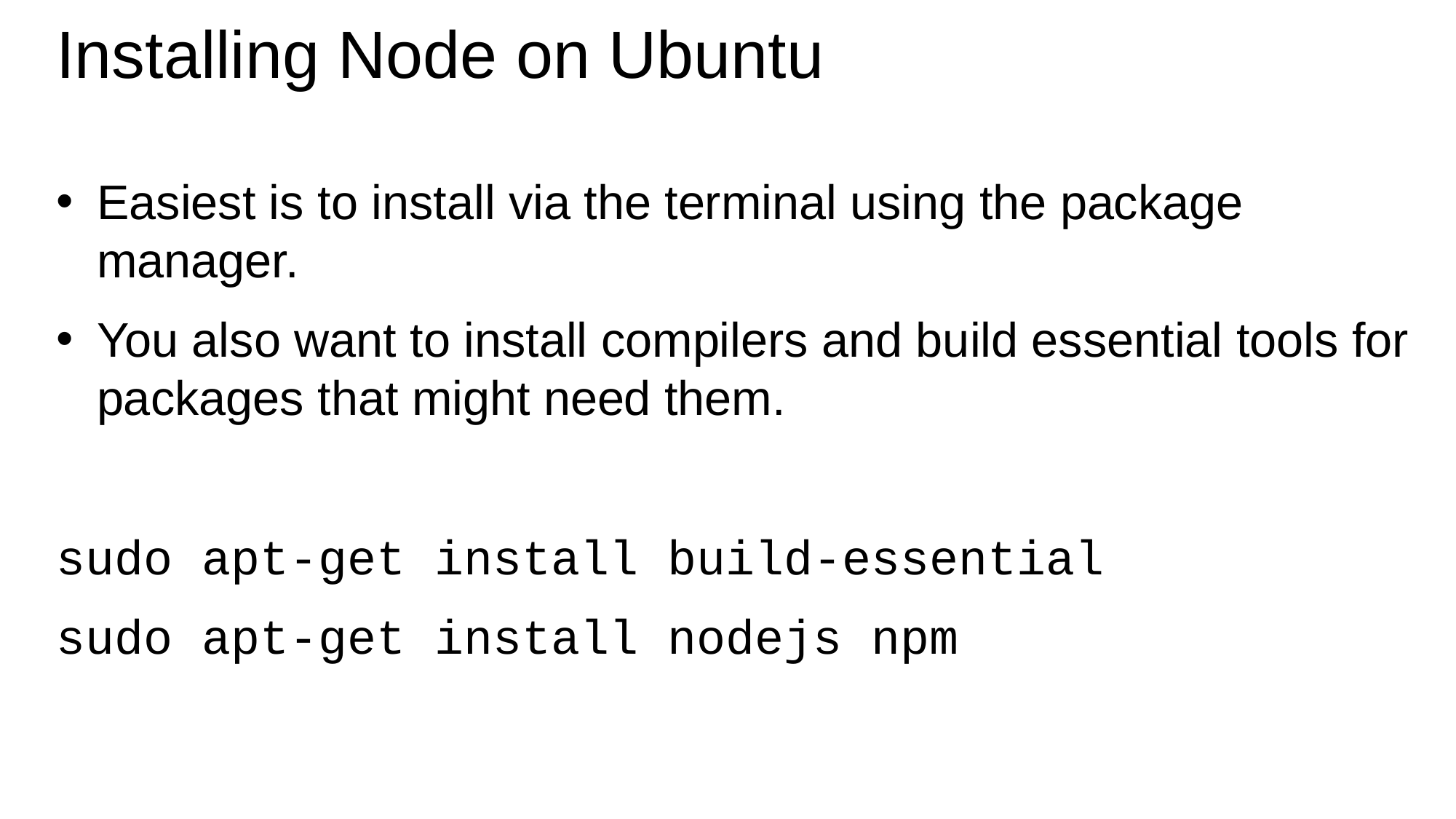

# Installing Node on Ubuntu
Easiest is to install via the terminal using the package manager.
You also want to install compilers and build essential tools for packages that might need them.

sudo apt-get install build-essential
sudo apt-get install nodejs npm